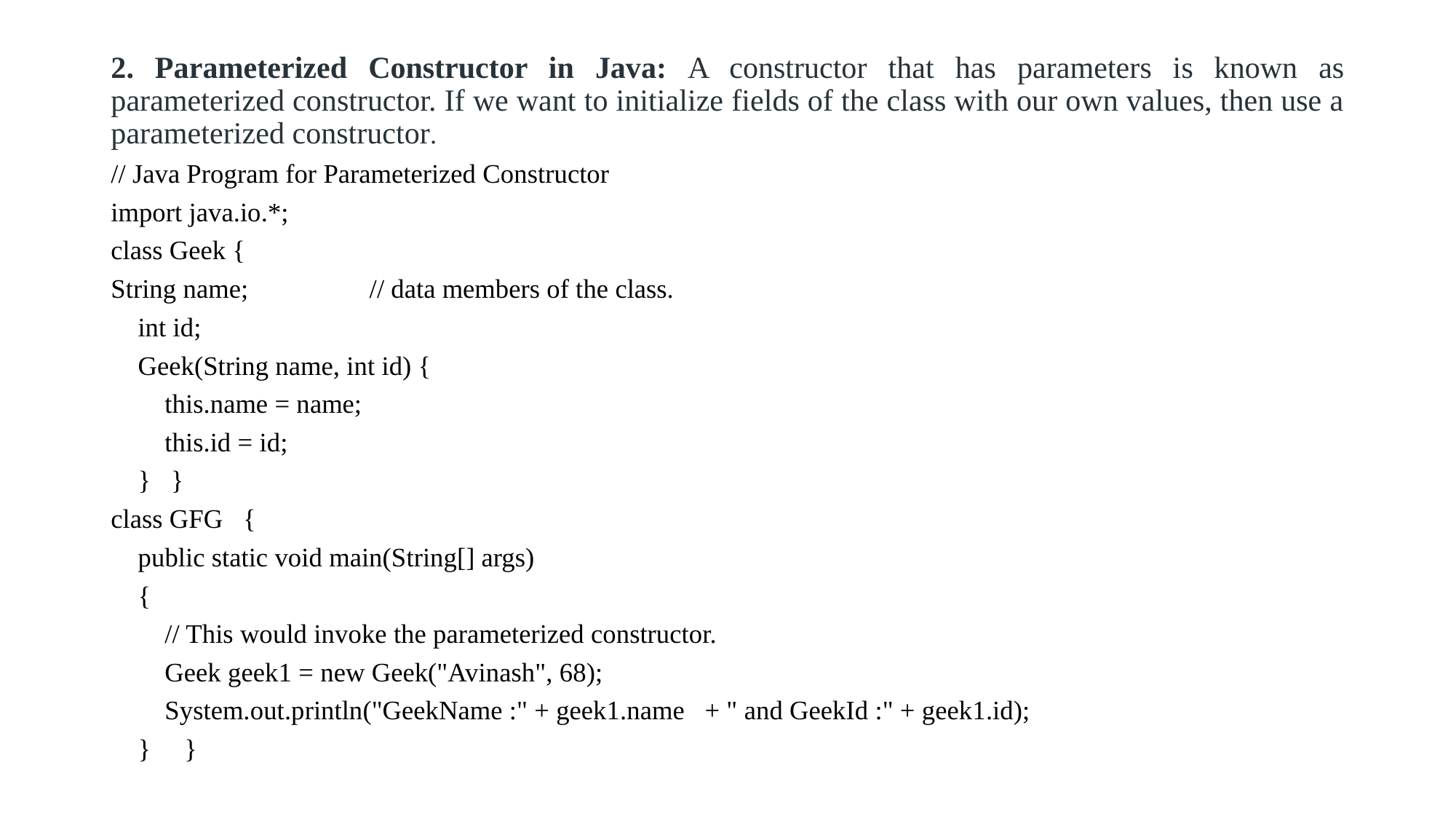

2. Parameterized Constructor in Java: A constructor that has parameters is known as parameterized constructor. If we want to initialize fields of the class with our own values, then use a parameterized constructor.
// Java Program for Parameterized Constructor
import java.io.*;
class Geek {
String name;                  // data members of the class.
    int id;
    Geek(String name, int id) {
        this.name = name;
        this.id = id;
    }   }
class GFG   {
    public static void main(String[] args)
    {
        // This would invoke the parameterized constructor.
        Geek geek1 = new Geek("Avinash", 68);
        System.out.println("GeekName :" + geek1.name   + " and GeekId :" + geek1.id);
    }     }